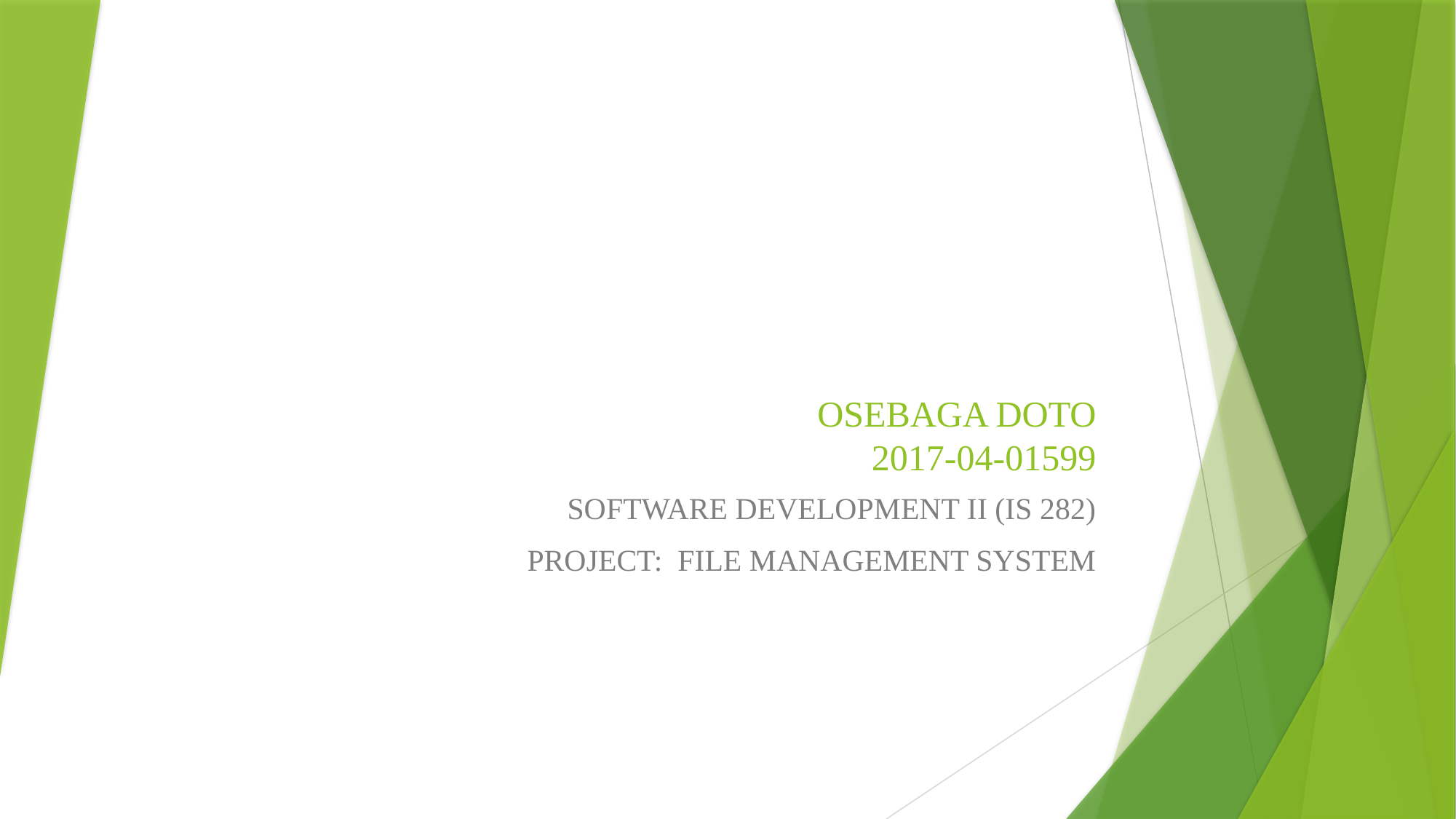

# OSEBAGA DOTO 2017-04-01599
SOFTWARE DEVELOPMENT II (IS 282)
PROJECT:  FILE MANAGEMENT SYSTEM